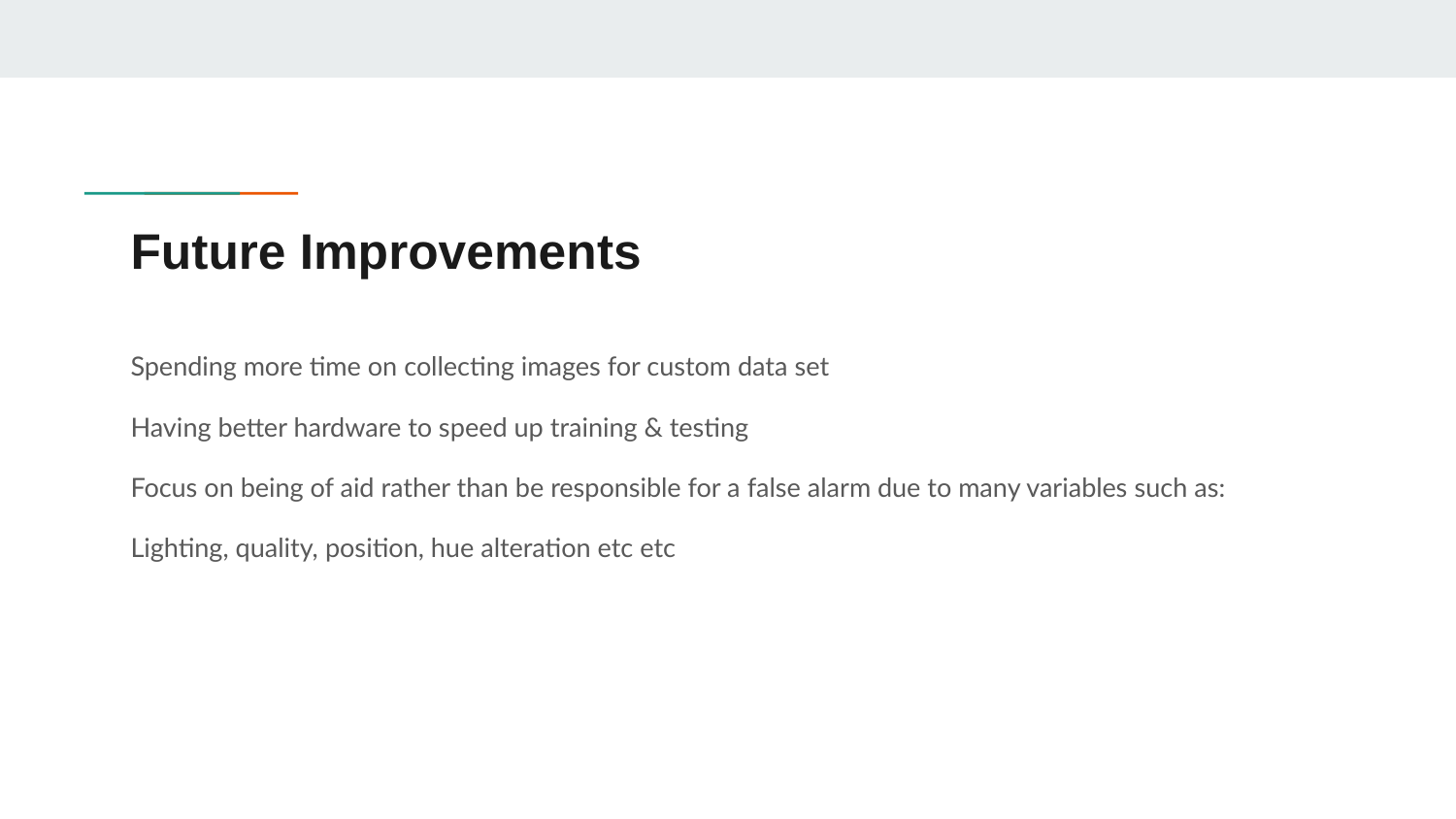

# Future Improvements
Spending more time on collecting images for custom data set
Having better hardware to speed up training & testing
Focus on being of aid rather than be responsible for a false alarm due to many variables such as:
Lighting, quality, position, hue alteration etc etc